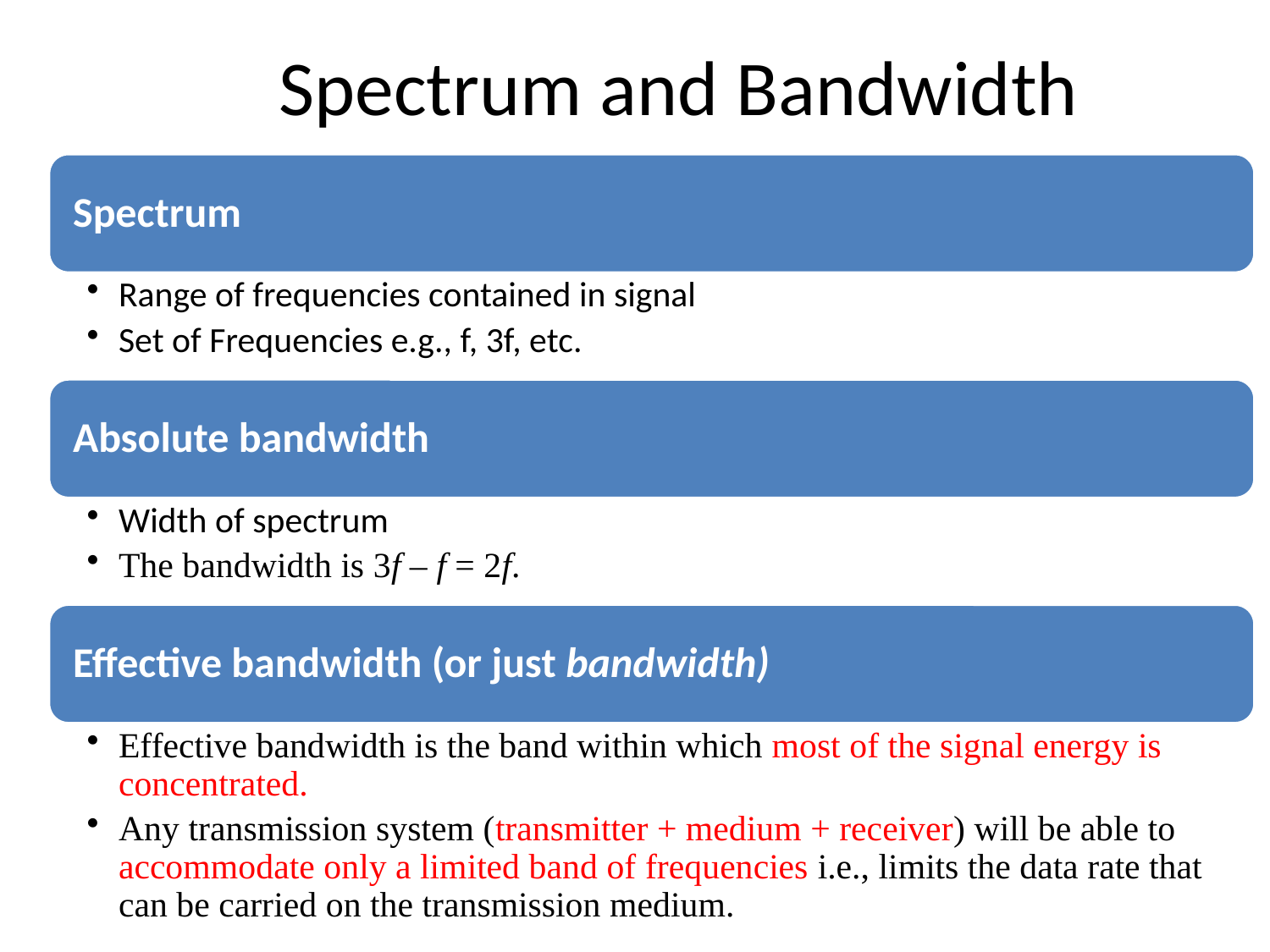

# Spectrum and Bandwidth
Spectrum
Range of frequencies contained in signal
Set of Frequencies e.g., f, 3f, etc.
Absolute bandwidth
Width of spectrum
The bandwidth is 3f – f = 2f.
Effective bandwidth (or just bandwidth)
Effective bandwidth is the band within which most of the signal energy is concentrated.
Any transmission system (transmitter + medium + receiver) will be able to accommodate only a limited band of frequencies i.e., limits the data rate that can be carried on the transmission medium.